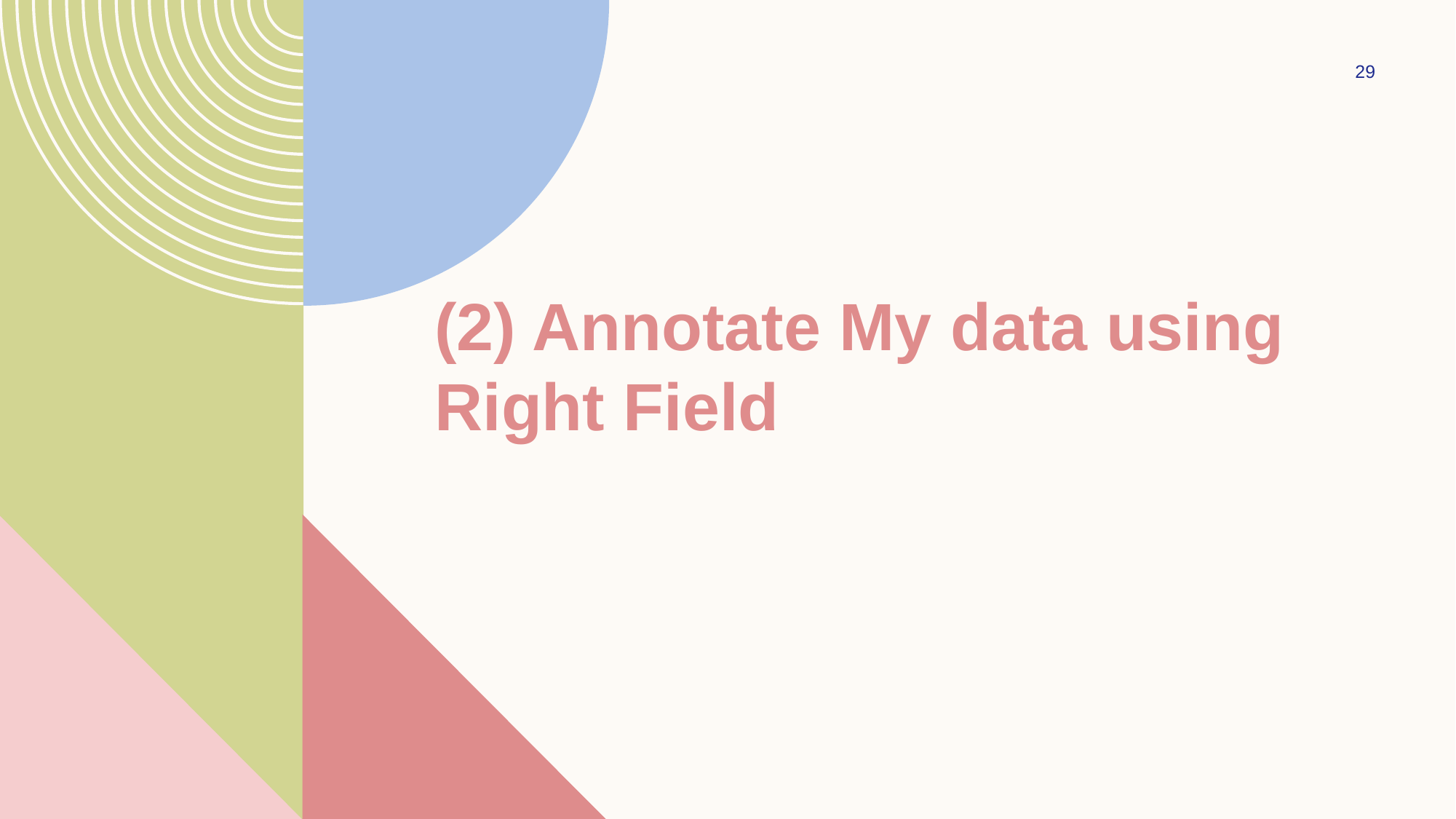

29
(2) Annotate My data using Right Field